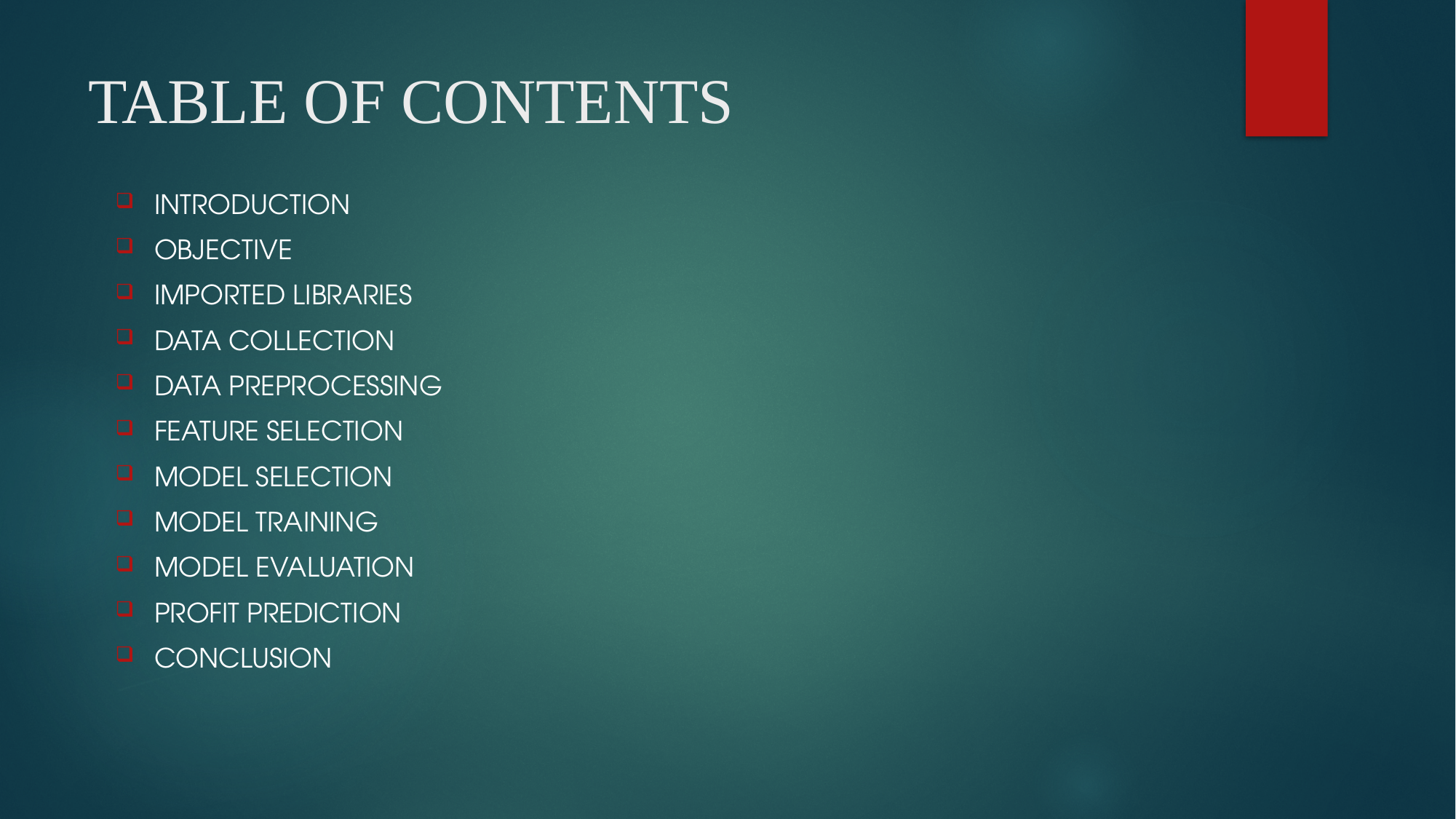

# TABLE OF CONTENTS
INTRODUCTION
OBJECTIVE
IMPORTED LIBRARIES
DATA COLLECTION
DATA PREPROCESSING
FEATURE SELECTION
MODEL SELECTION
MODEL TRAINING
MODEL EVALUATION
PROFIT PREDICTION
CONCLUSION